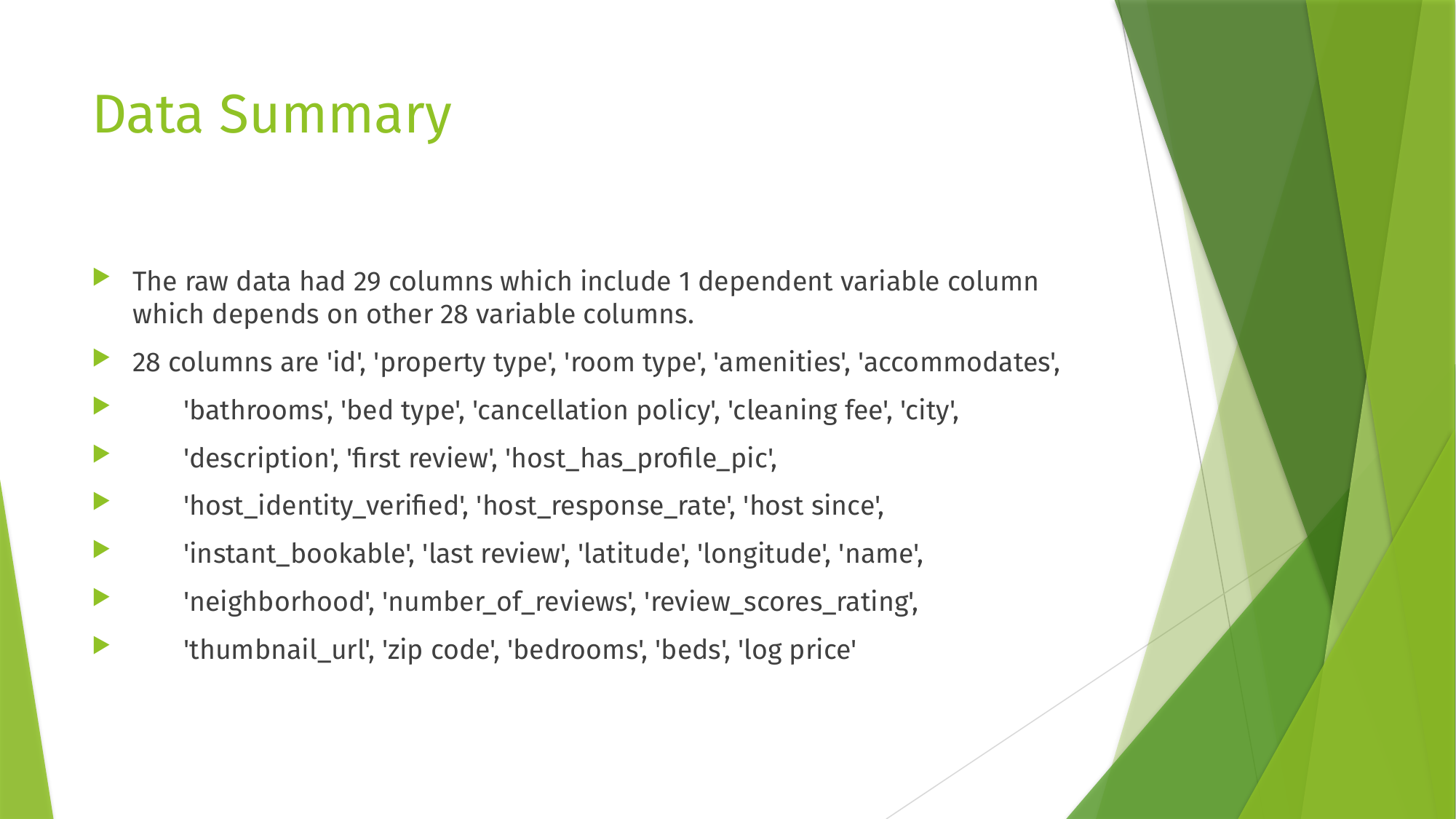

# Data Summary
The raw data had 29 columns which include 1 dependent variable column which depends on other 28 variable columns.
28 columns are 'id', 'property type', 'room type', 'amenities', 'accommodates',
       'bathrooms', 'bed type', 'cancellation policy', 'cleaning fee', 'city',
       'description', 'first review', 'host_has_profile_pic',
       'host_identity_verified', 'host_response_rate', 'host since',
       'instant_bookable', 'last review', 'latitude', 'longitude', 'name',
       'neighborhood', 'number_of_reviews', 'review_scores_rating',
       'thumbnail_url', 'zip code', 'bedrooms', 'beds', 'log price'